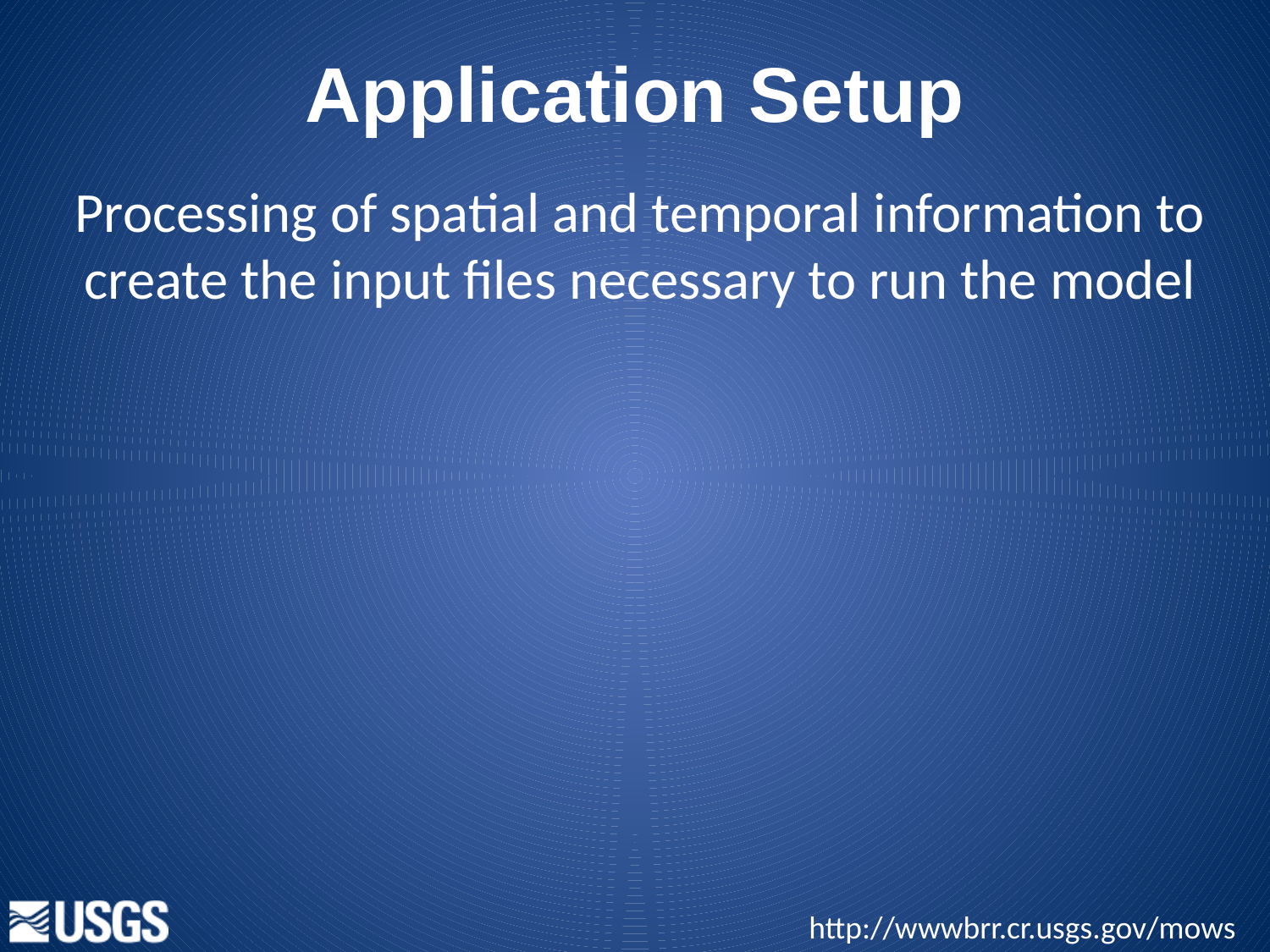

# Application Setup
Processing of spatial and temporal information to create the input files necessary to run the model